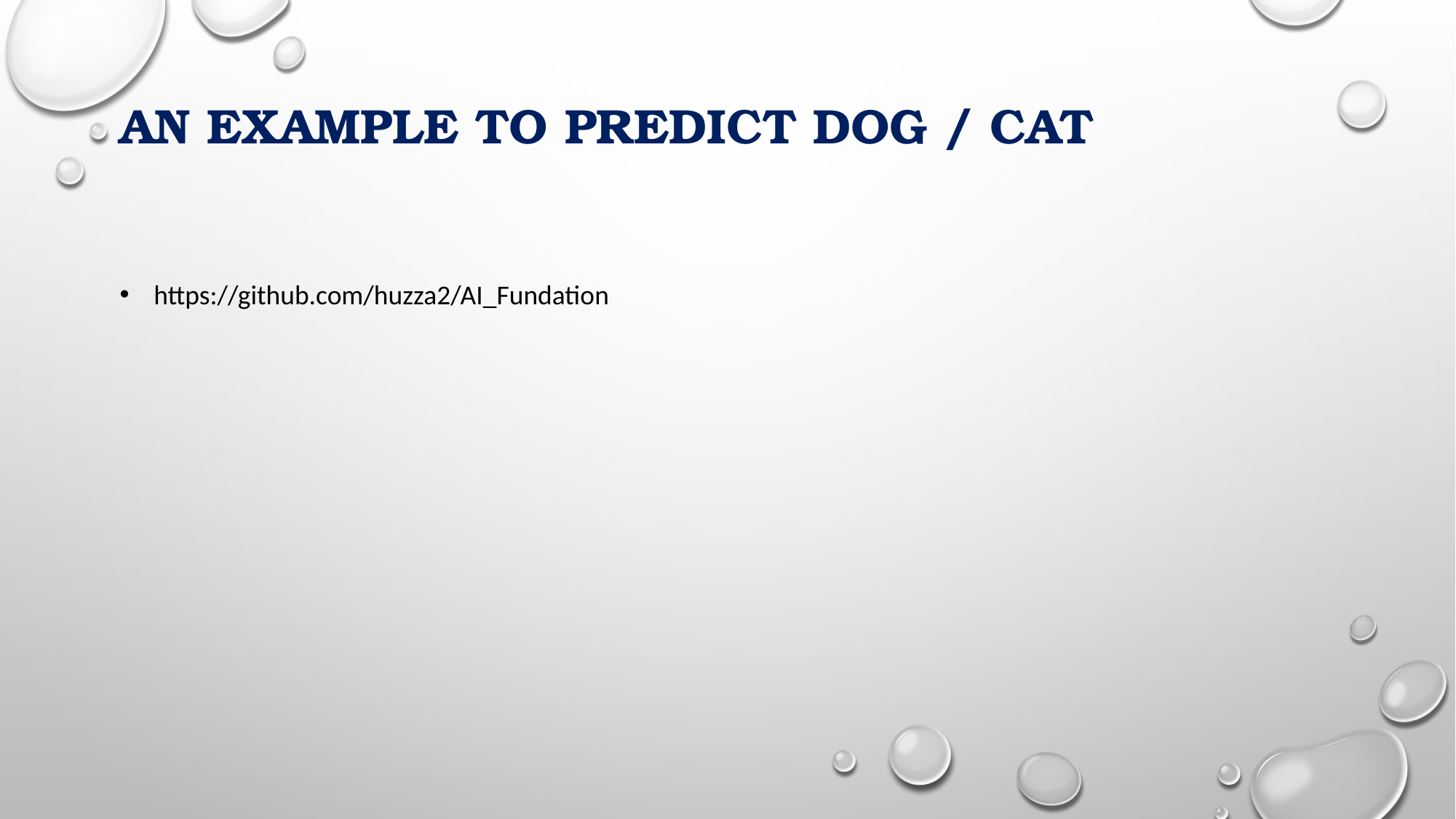

# An Example to Predict Dog / Cat
https://github.com/huzza2/AI_Fundation